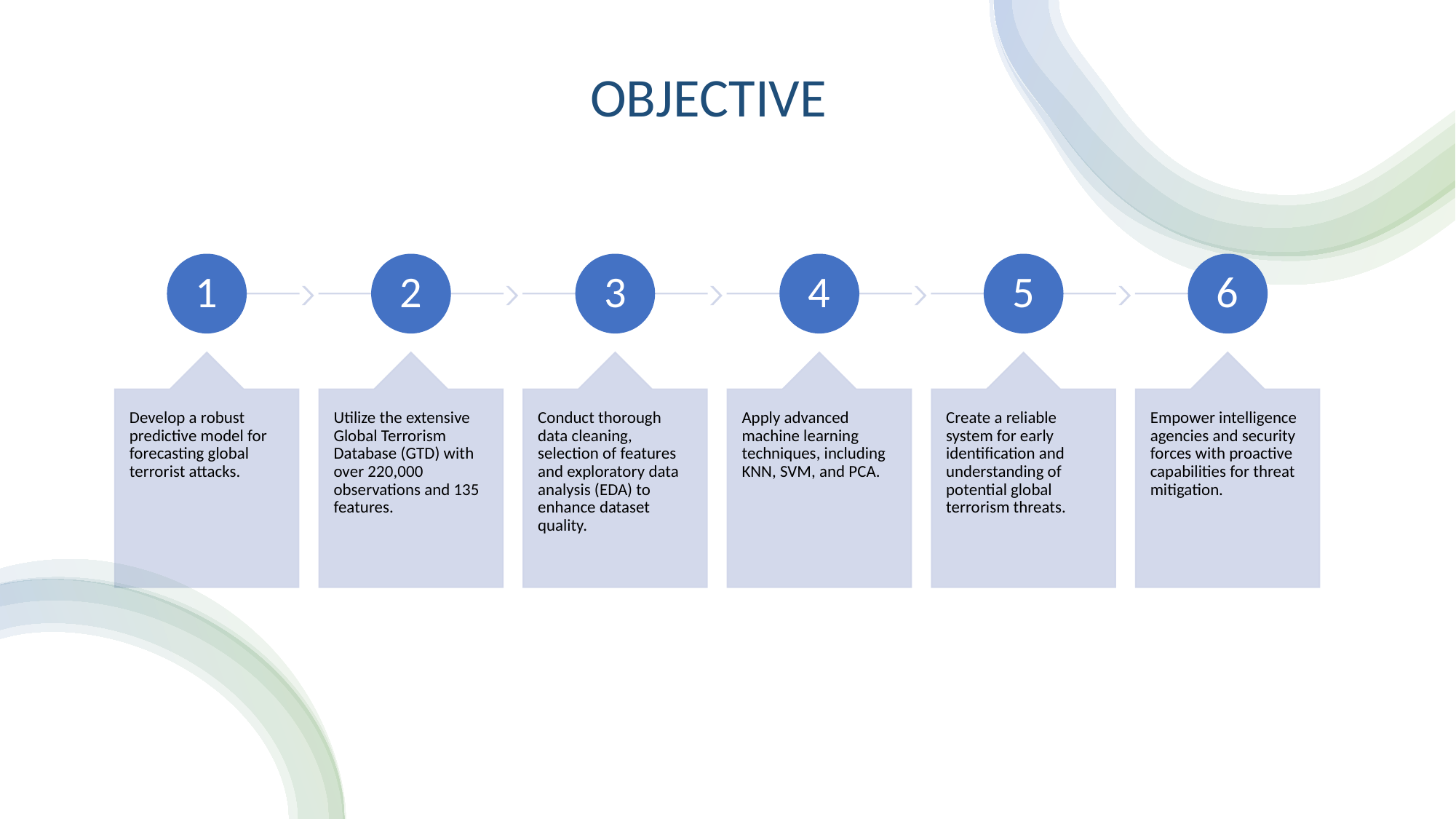

# OBJECTIVE
1
Develop a robust predictive model for forecasting global terrorist attacks.
2
Utilize the extensive Global Terrorism Database (GTD) with over 220,000 observations and 135 features.
3
Conduct thorough data cleaning, selection of features and exploratory data analysis (EDA) to enhance dataset quality.
4
Apply advanced machine learning techniques, including KNN, SVM, and PCA.
5
Create a reliable system for early identification and understanding of potential global terrorism threats.
6
Empower intelligence agencies and security forces with proactive capabilities for threat mitigation.